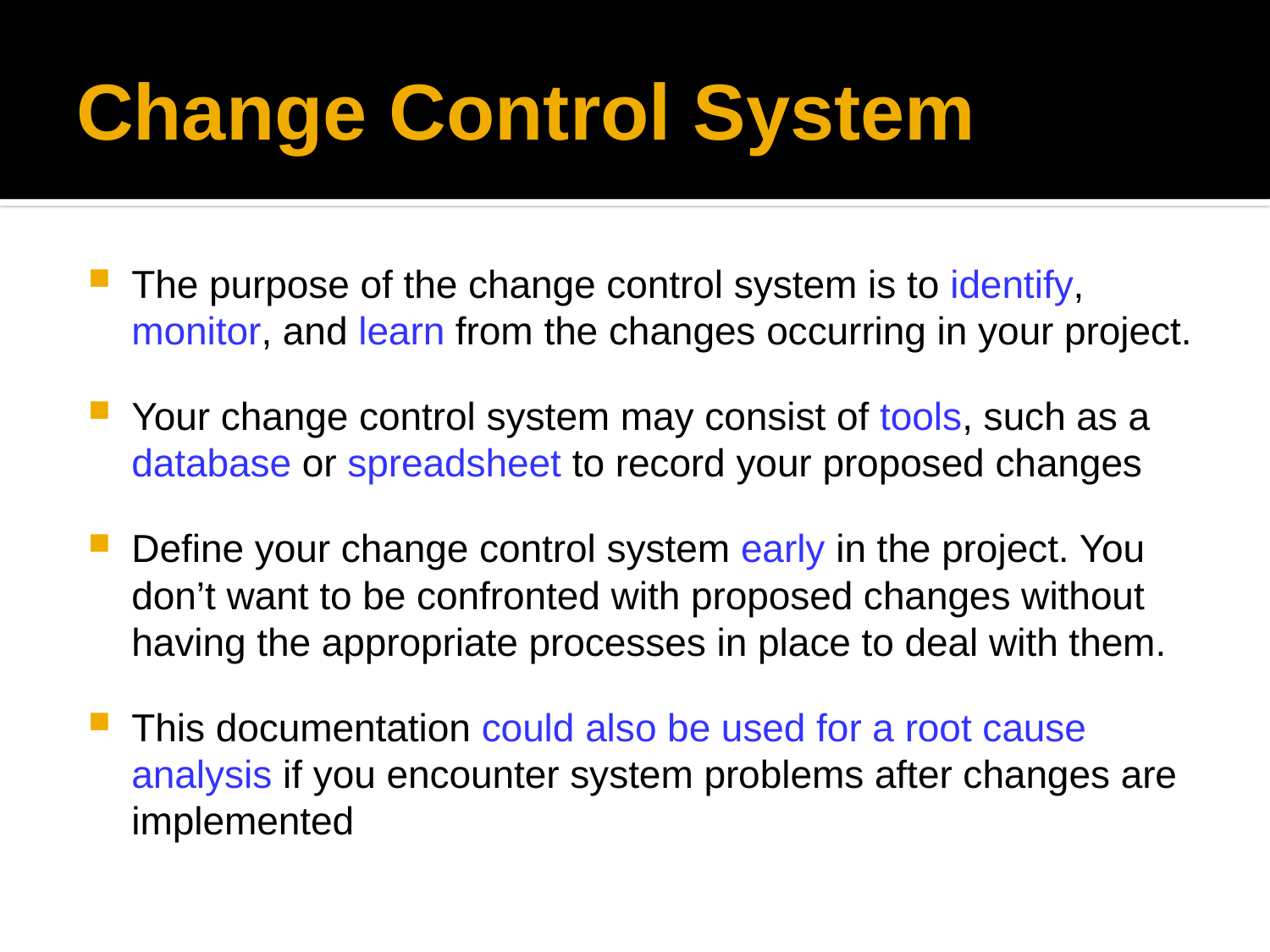

# Change Control System
The purpose of the change control system is to identify, monitor, and learn from the changes occurring in your project.
Your change control system may consist of tools, such as a database or spreadsheet to record your proposed changes
Define your change control system early in the project. You don’t want to be confronted with proposed changes without having the appropriate processes in place to deal with them.
This documentation could also be used for a root cause analysis if you encounter system problems after changes are implemented